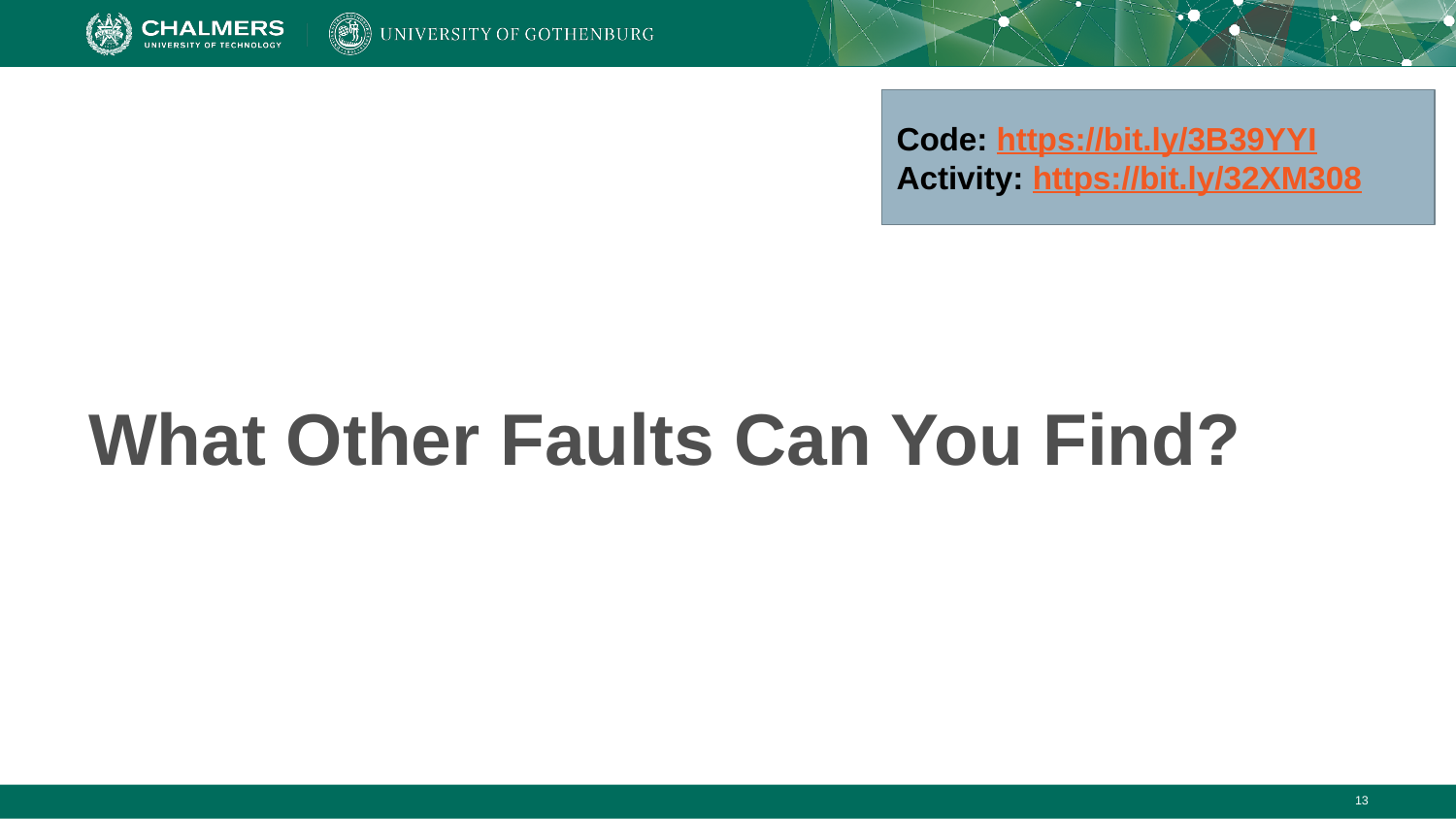

Code: https://bit.ly/3B39YYI
Activity: https://bit.ly/32XM308
# What Other Faults Can You Find?

13